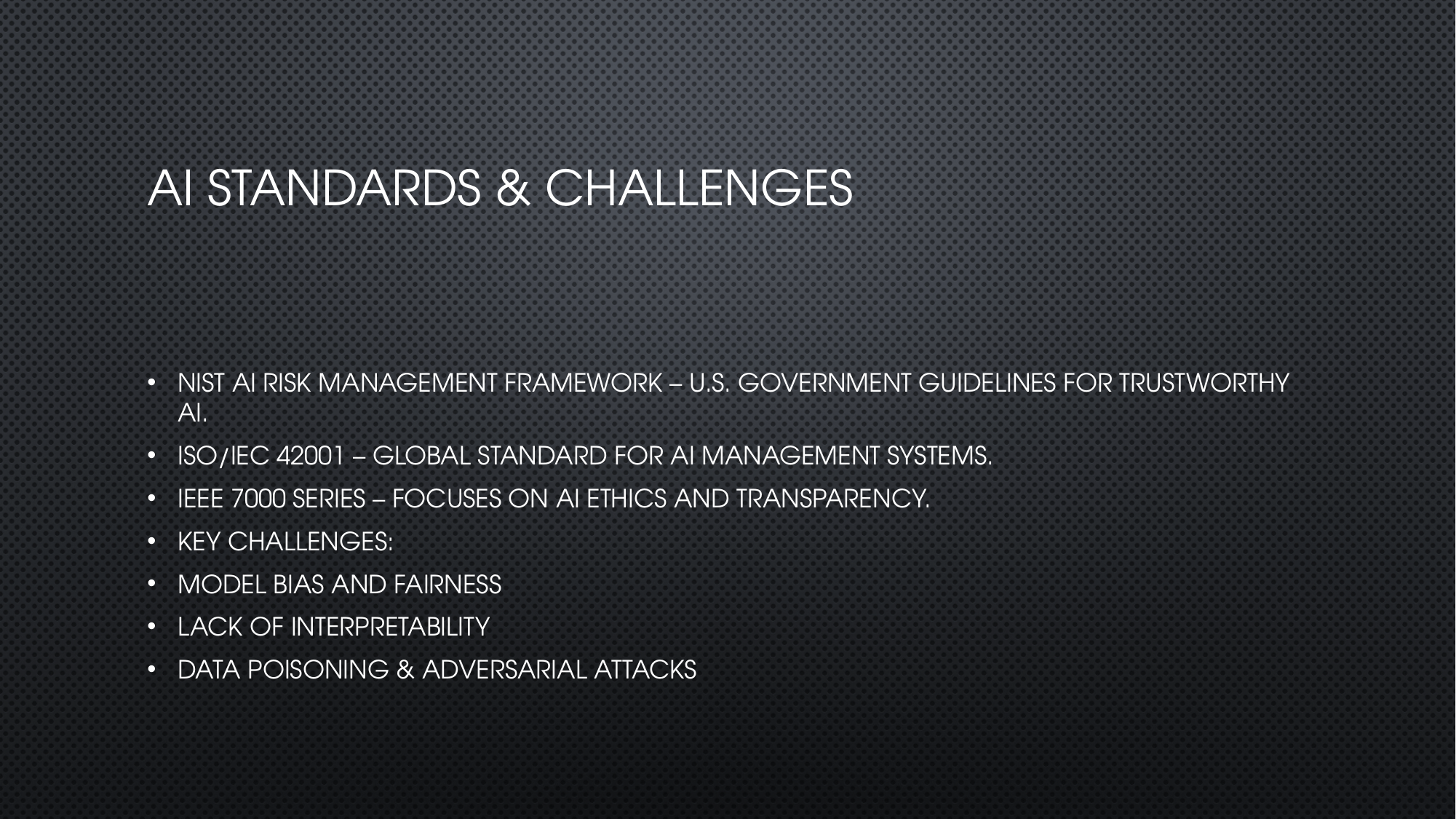

# AI Standards & Challenges

NIST AI Risk Management Framework – U.S. government guidelines for trustworthy AI.​
ISO/IEC 42001 – Global standard for AI management systems.​
IEEE 7000 Series – Focuses on AI ethics and transparency.​
Key challenges:​
Model bias and fairness​
Lack of interpretability​
Data poisoning & adversarial attacks​